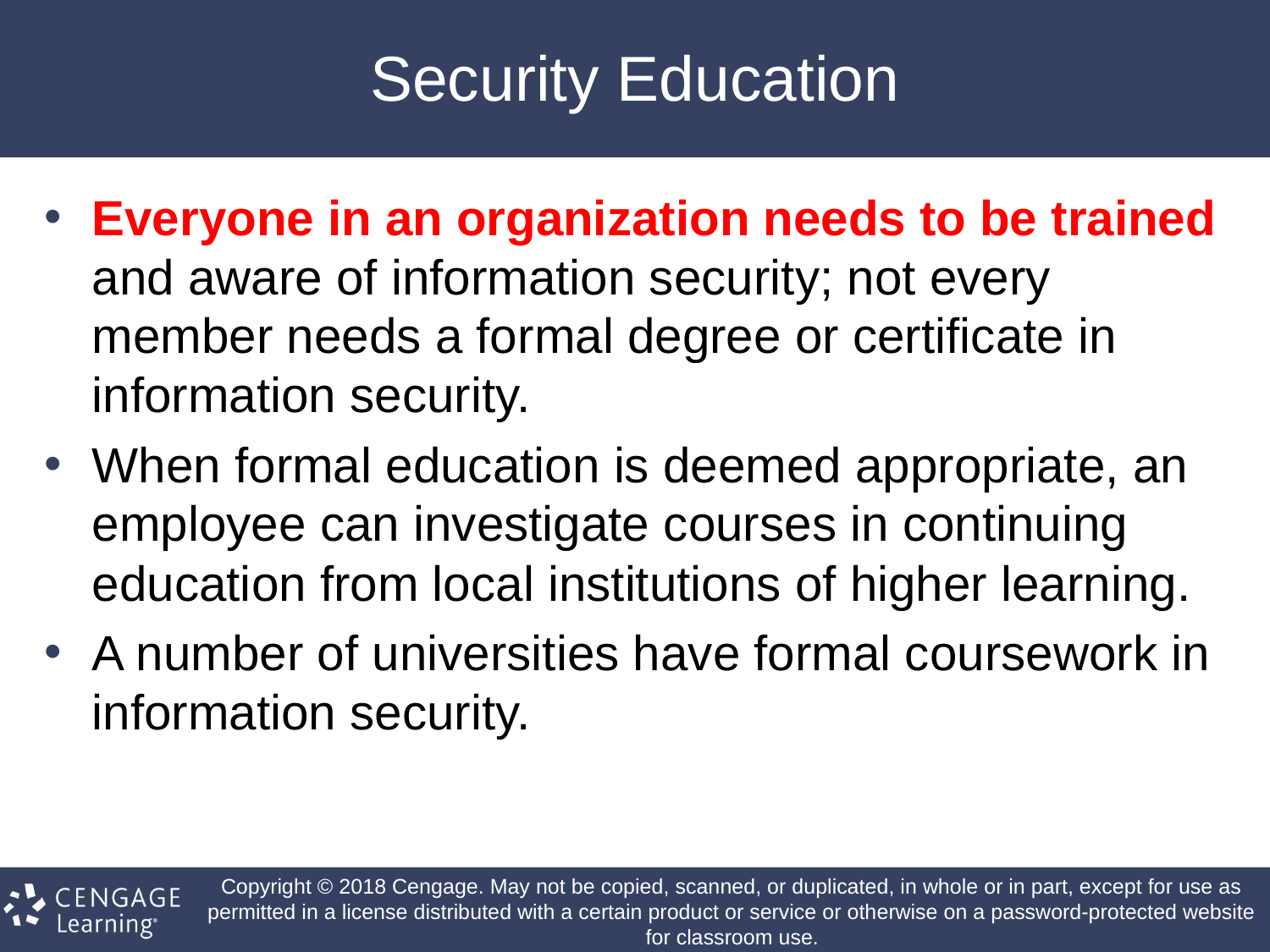

# Security Education
Everyone in an organization needs to be trained and aware of information security; not every member needs a formal degree or certificate in information security.
When formal education is deemed appropriate, an employee can investigate courses in continuing education from local institutions of higher learning.
A number of universities have formal coursework in information security.